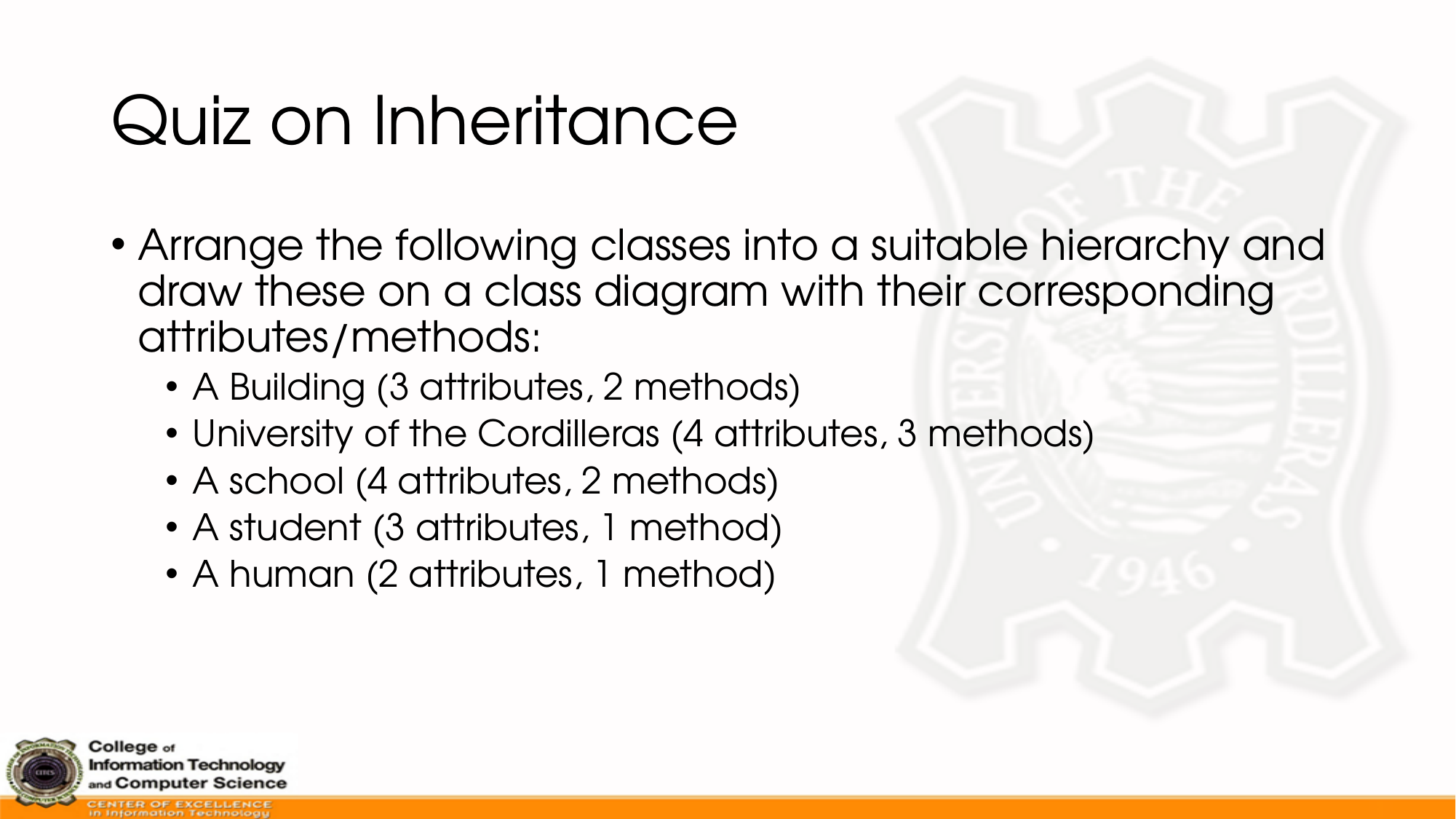

# Quiz on Inheritance
Arrange the following classes into a suitable hierarchy and draw these on a class diagram with their corresponding attributes/methods:
A Building (3 attributes, 2 methods)
University of the Cordilleras (4 attributes, 3 methods)
A school (4 attributes, 2 methods)
A student (3 attributes, 1 method)
A human (2 attributes, 1 method)